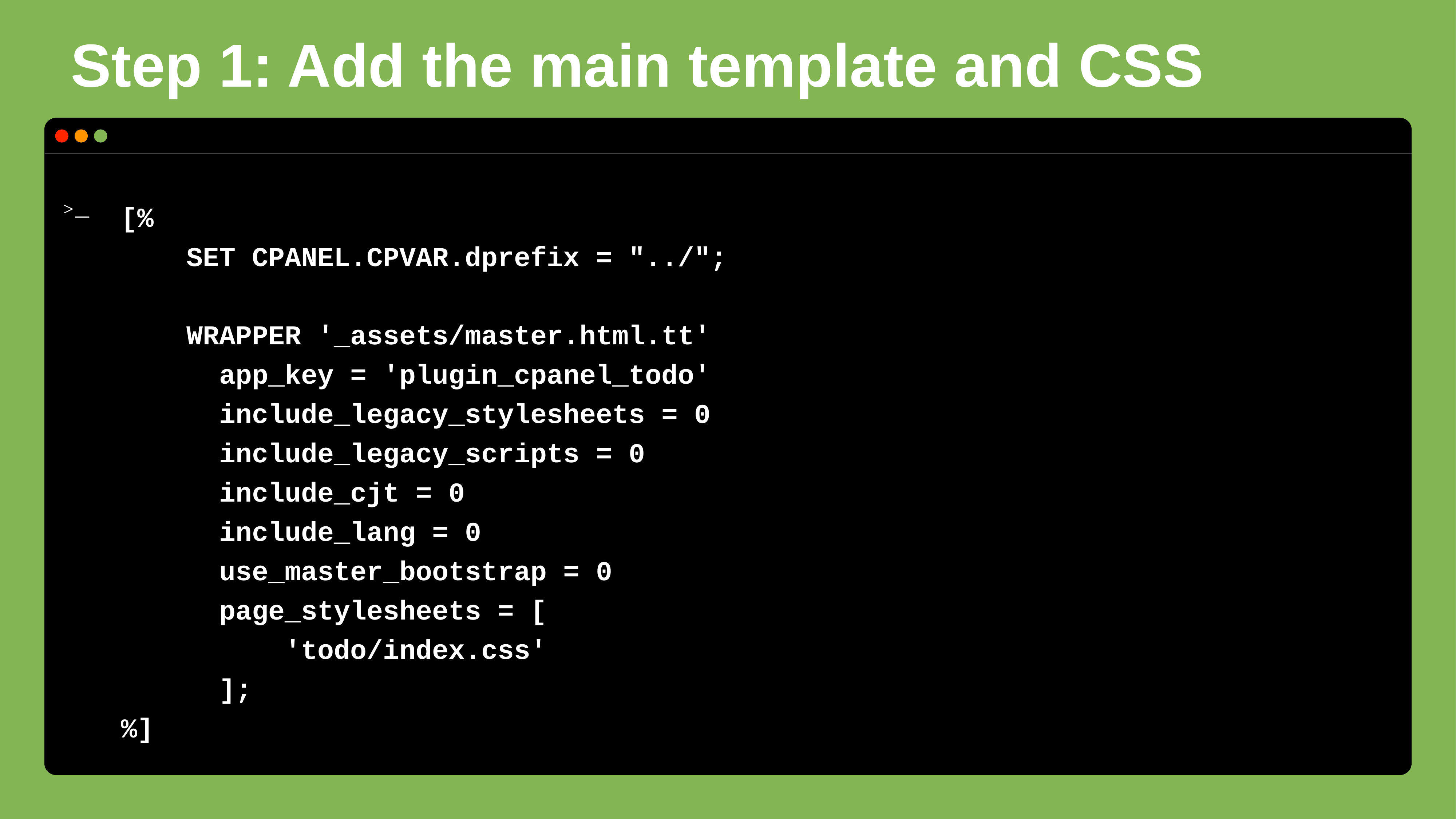

# Step 1: Add the main template and CSS
[%
    SET CPANEL.CPVAR.dprefix = "../";

    WRAPPER '_assets/master.html.tt'
      app_key = 'plugin_cpanel_todo'
      include_legacy_stylesheets = 0
      include_legacy_scripts = 0
      include_cjt = 0
      include_lang = 0
      use_master_bootstrap = 0
      page_stylesheets = [
          'todo/index.css'
      ];
%]